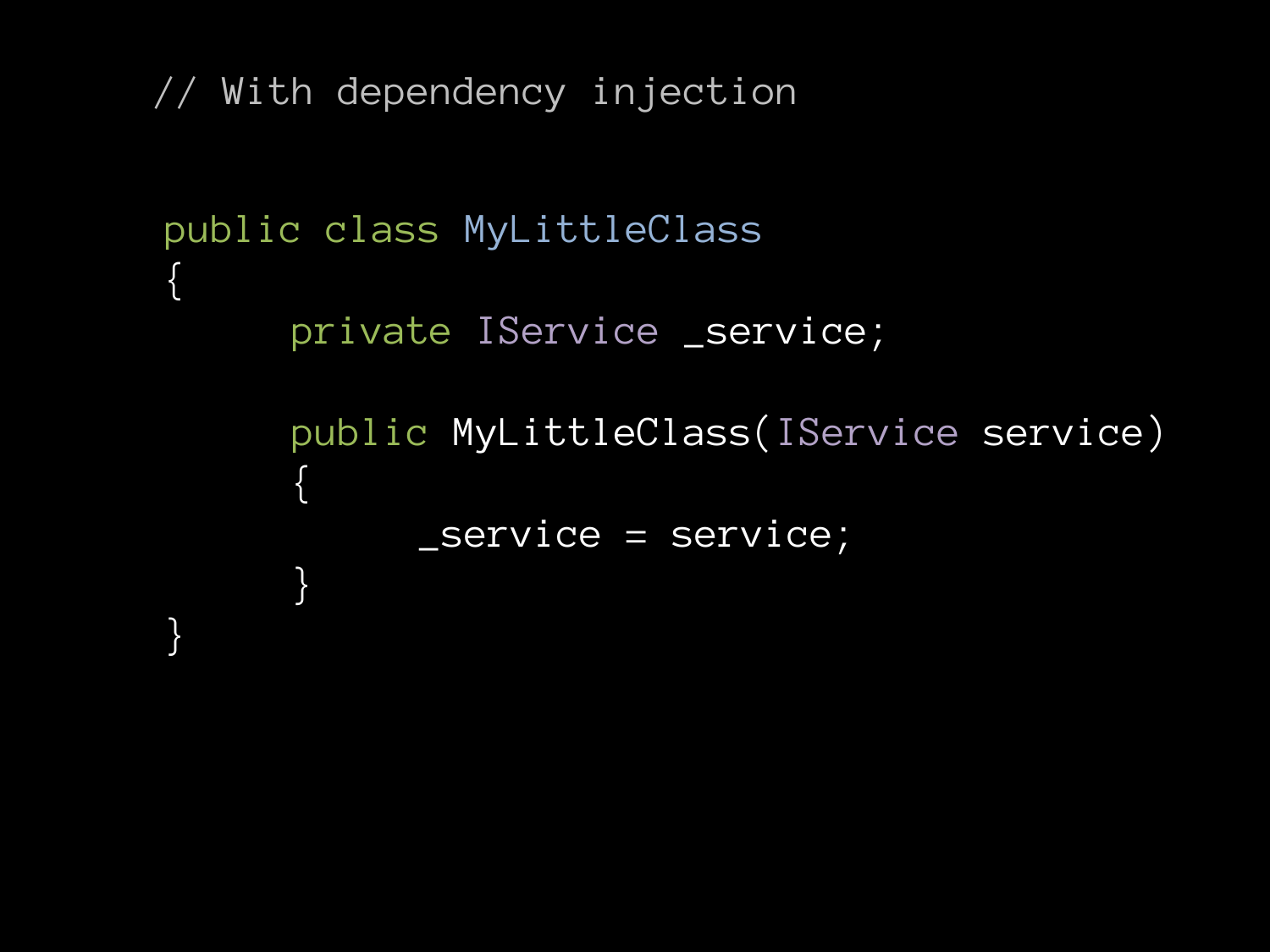

// With dependency injection

public class MyLittleClass
{
	private IService _service;

	public MyLittleClass(IService service)
	{
		_service = service;
	}
}